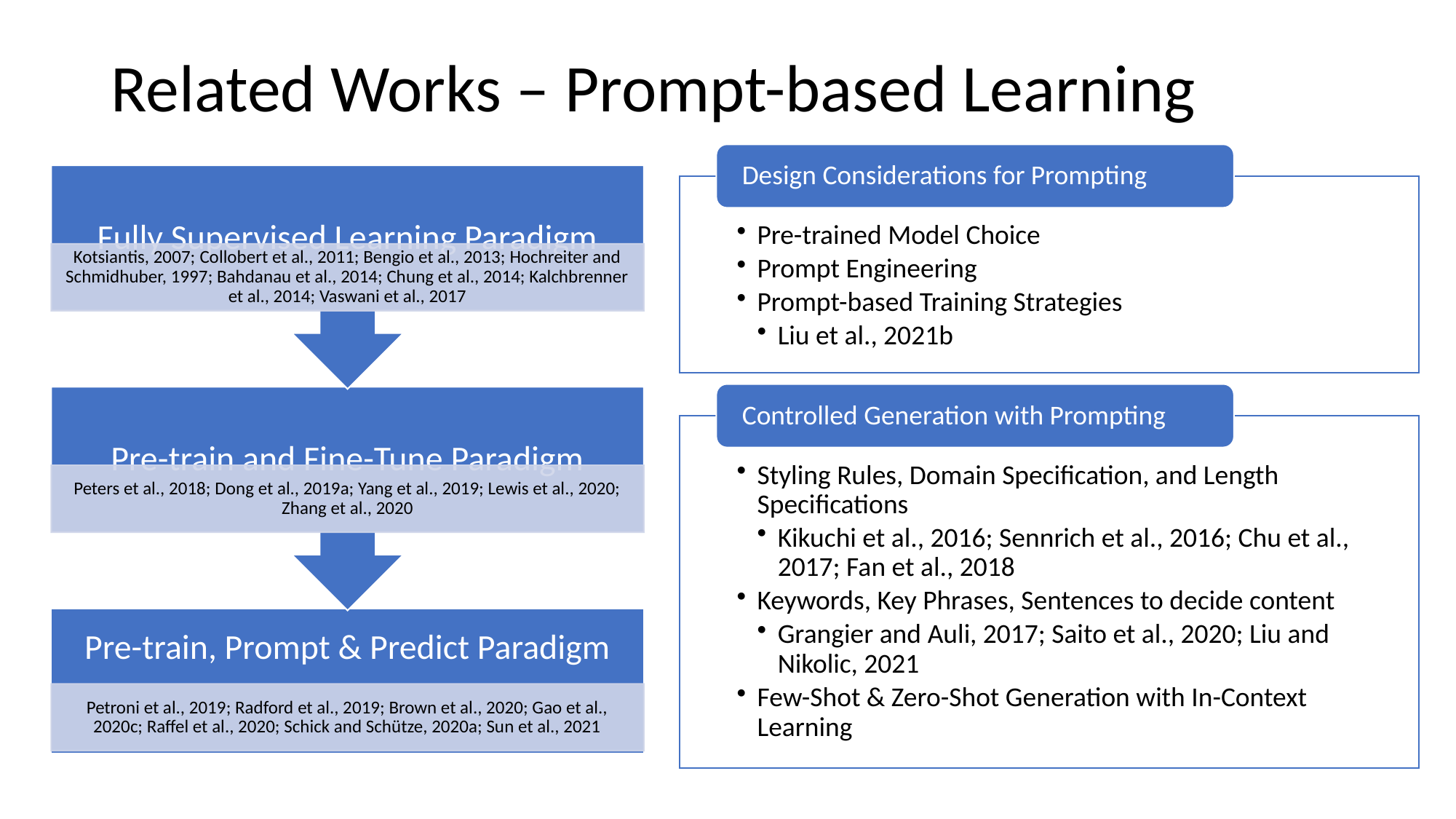

# Related Works – Prompt-based Learning
Pre-trained Model Choice
Prompt Engineering
Prompt-based Training Strategies
Liu et al., 2021b
Design Considerations for Prompting
Styling Rules, Domain Specification, and Length Specifications
Kikuchi et al., 2016; Sennrich et al., 2016; Chu et al., 2017; Fan et al., 2018
Keywords, Key Phrases, Sentences to decide content
Grangier and Auli, 2017; Saito et al., 2020; Liu and Nikolic, 2021
Few-Shot & Zero-Shot Generation with In-Context Learning
Controlled Generation with Prompting
Pre-train, Prompt & Predict Paradigm
Petroni et al., 2019; Radford et al., 2019; Brown et al., 2020; Gao et al., 2020c; Raffel et al., 2020; Schick and Schütze, 2020a; Sun et al., 2021
Pre-train and Fine-Tune Paradigm
Peters et al., 2018; Dong et al., 2019a; Yang et al., 2019; Lewis et al., 2020; Zhang et al., 2020
Fully Supervised Learning Paradigm
Kotsiantis, 2007; Collobert et al., 2011; Bengio et al., 2013; Hochreiter and Schmidhuber, 1997; Bahdanau et al., 2014; Chung et al., 2014; Kalchbrenner et al., 2014; Vaswani et al., 2017